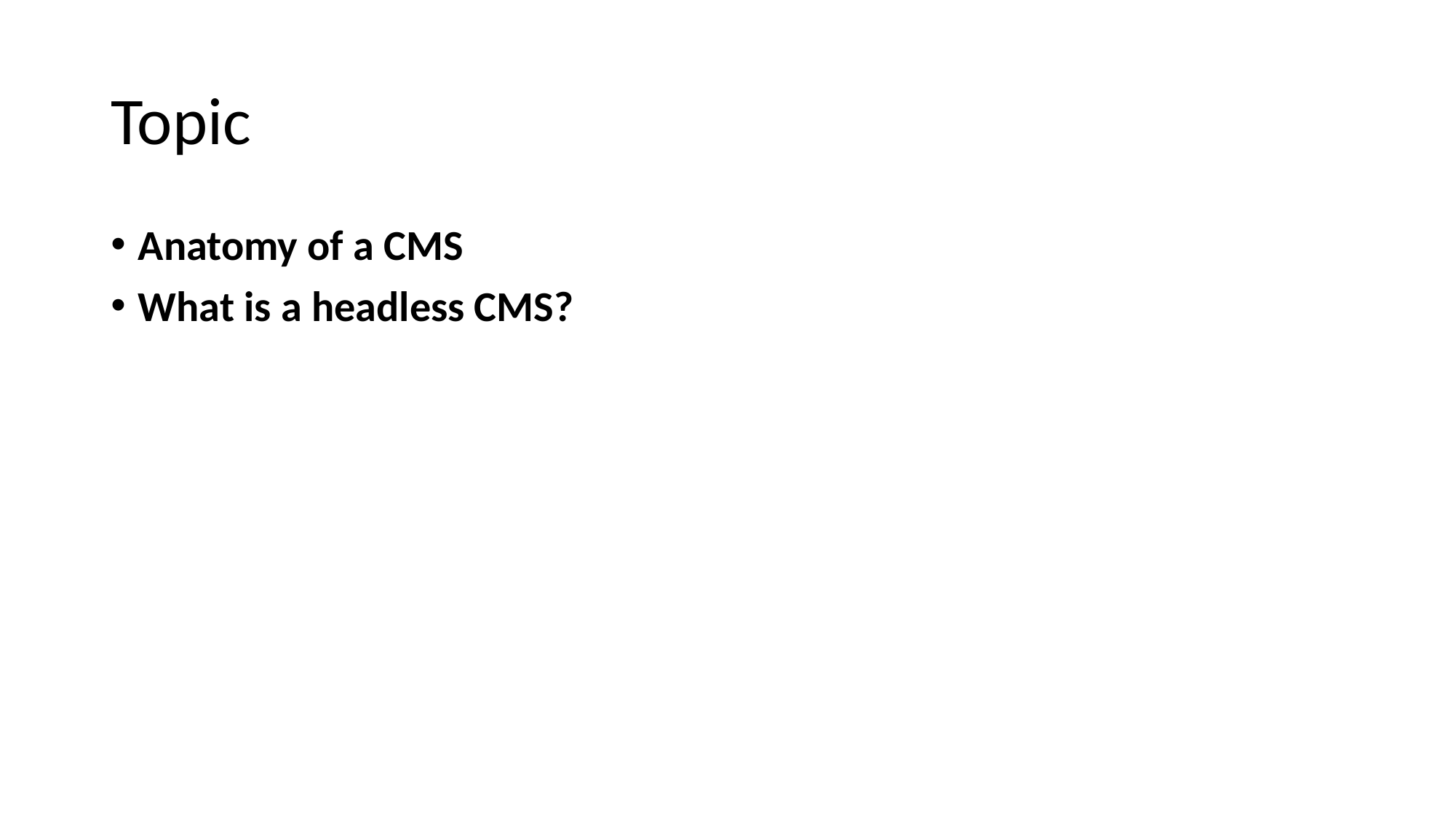

# Topic
Anatomy of a CMS
What is a headless CMS?